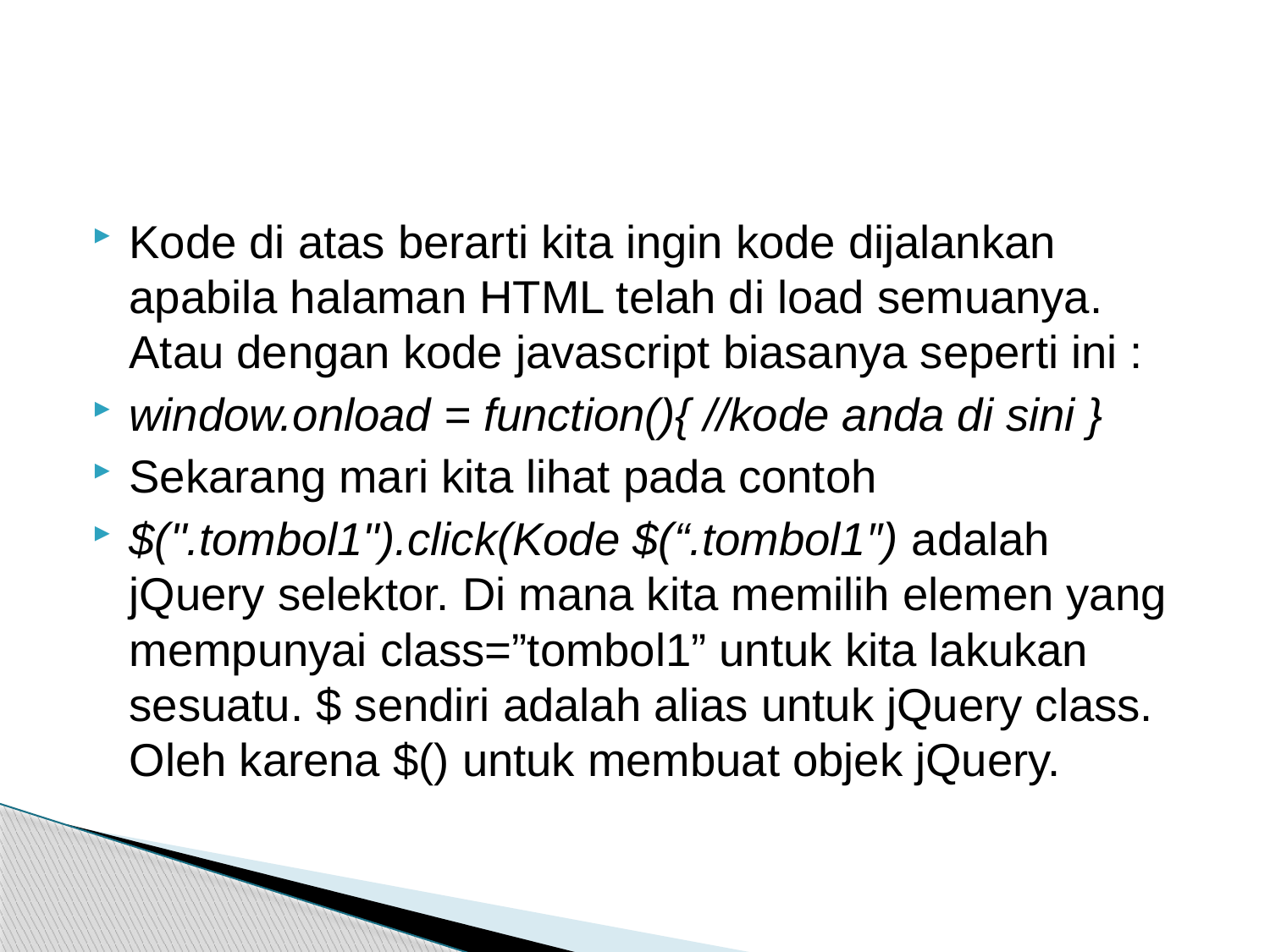

#
Kode di atas berarti kita ingin kode dijalankan apabila halaman HTML telah di load semuanya. Atau dengan kode javascript biasanya seperti ini :
window.onload = function(){ //kode anda di sini }
Sekarang mari kita lihat pada contoh
$(".tombol1").click(Kode $(“.tombol1″) adalah jQuery selektor. Di mana kita memilih elemen yang mempunyai class=”tombol1” untuk kita lakukan sesuatu. $ sendiri adalah alias untuk jQuery class. Oleh karena $() untuk membuat objek jQuery.